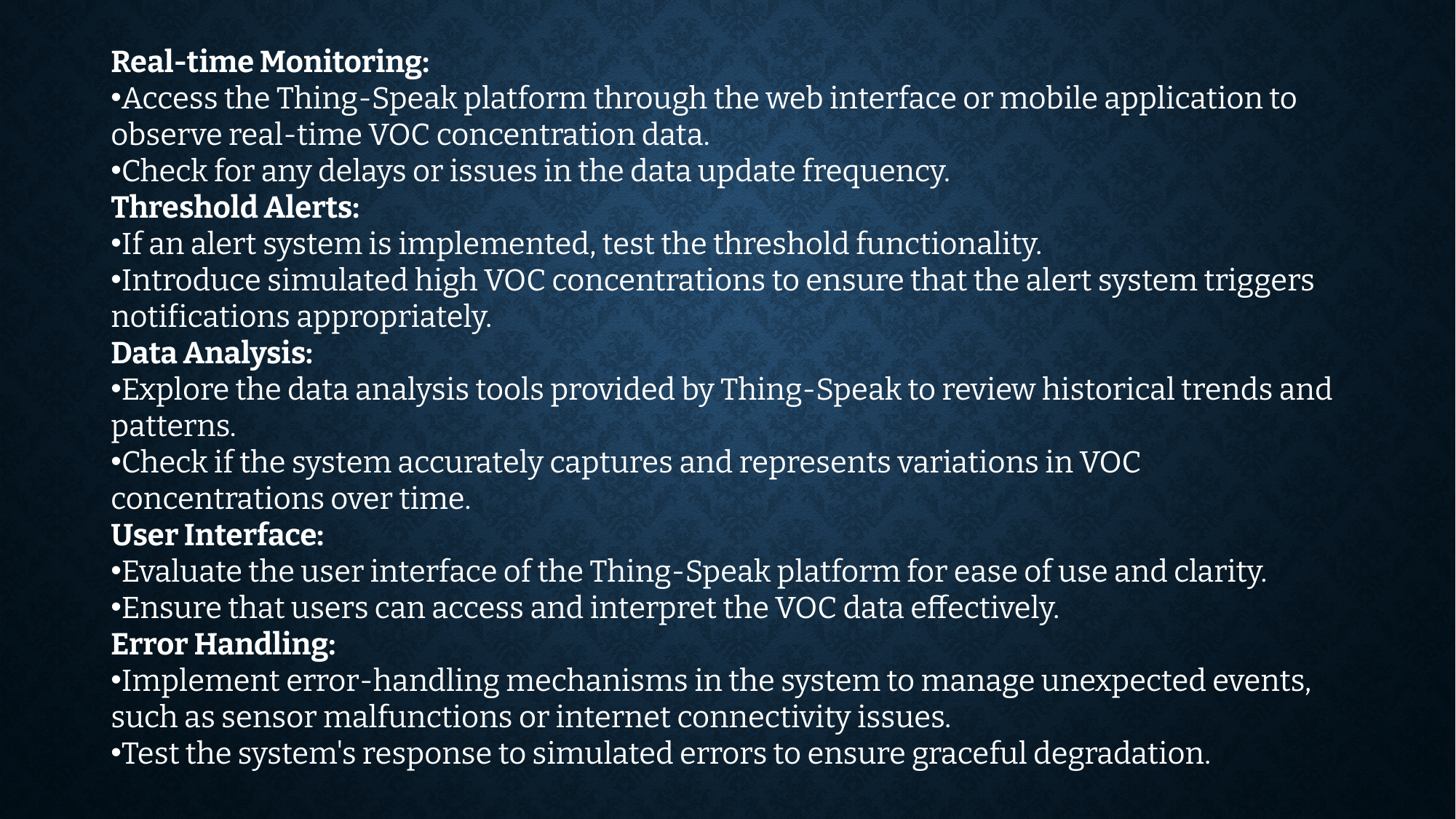

Real-time Monitoring:
Access the Thing-Speak platform through the web interface or mobile application to observe real-time VOC concentration data.
Check for any delays or issues in the data update frequency.
Threshold Alerts:
If an alert system is implemented, test the threshold functionality.
Introduce simulated high VOC concentrations to ensure that the alert system triggers notifications appropriately.
Data Analysis:
Explore the data analysis tools provided by Thing-Speak to review historical trends and patterns.
Check if the system accurately captures and represents variations in VOC concentrations over time.
User Interface:
Evaluate the user interface of the Thing-Speak platform for ease of use and clarity.
Ensure that users can access and interpret the VOC data effectively.
Error Handling:
Implement error-handling mechanisms in the system to manage unexpected events, such as sensor malfunctions or internet connectivity issues.
Test the system's response to simulated errors to ensure graceful degradation.